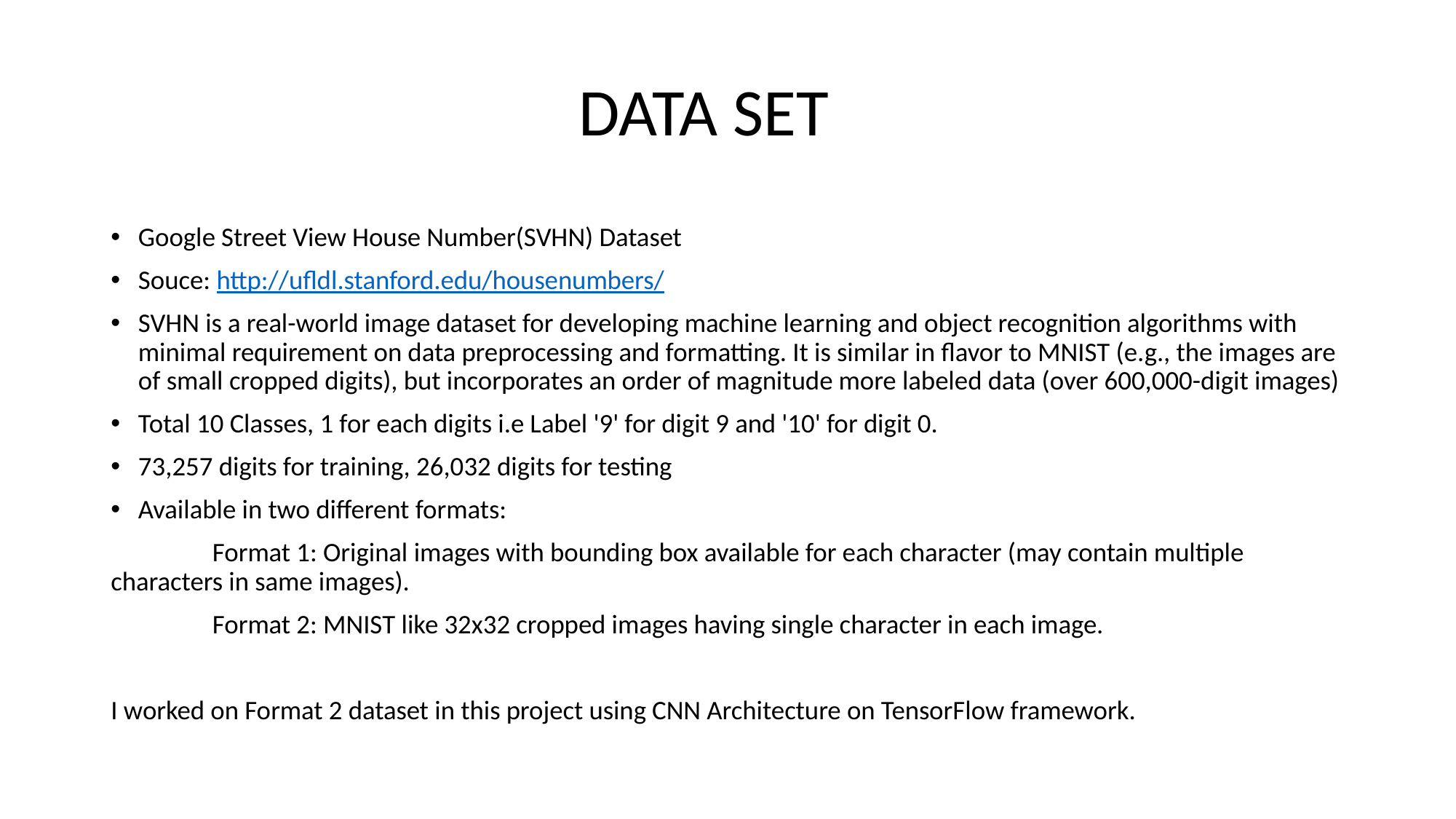

# DATA SET
Google Street View House Number(SVHN) Dataset
Souce: http://ufldl.stanford.edu/housenumbers/
SVHN is a real-world image dataset for developing machine learning and object recognition algorithms with minimal requirement on data preprocessing and formatting. It is similar in flavor to MNIST (e.g., the images are of small cropped digits), but incorporates an order of magnitude more labeled data (over 600,000-digit images)
Total 10 Classes, 1 for each digits i.e Label '9' for digit 9 and '10' for digit 0.
73,257 digits for training, 26,032 digits for testing
Available in two different formats:
	Format 1: Original images with bounding box available for each character (may contain multiple 	characters in same images).
	Format 2: MNIST like 32x32 cropped images having single character in each image.

I worked on Format 2 dataset in this project using CNN Architecture on TensorFlow framework.